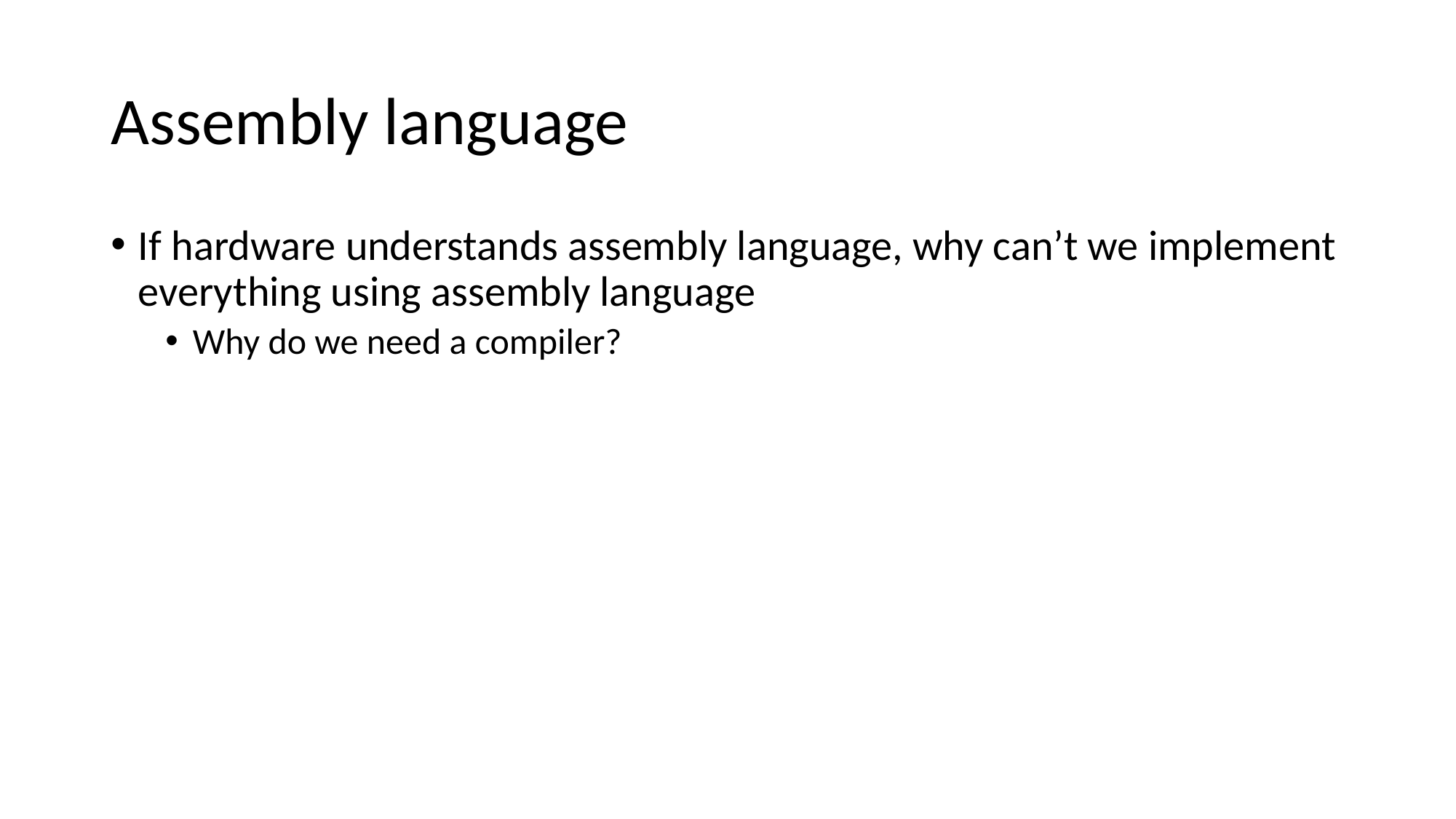

# Assembly language
If hardware understands assembly language, why can’t we implement everything using assembly language
Why do we need a compiler?